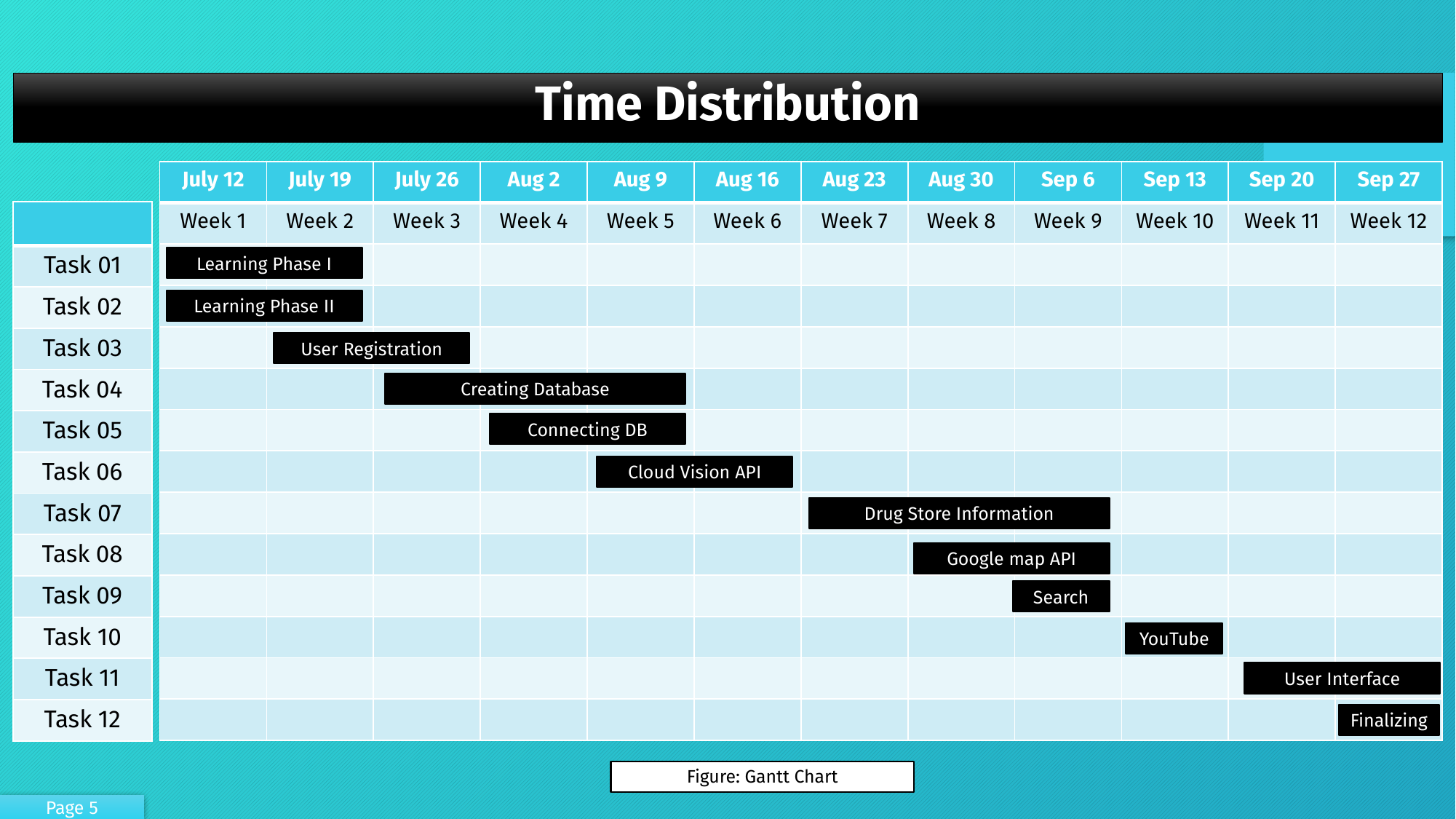

Time Distribution
| July 12 | July 19 | July 26 | Aug 2 | Aug 9 | Aug 16 | Aug 23 | Aug 30 | Sep 6 | Sep 13 | Sep 20 | Sep 27 |
| --- | --- | --- | --- | --- | --- | --- | --- | --- | --- | --- | --- |
| Week 1 | Week 2 | Week 3 | Week 4 | Week 5 | Week 6 | Week 7 | Week 8 | Week 9 | Week 10 | Week 11 | Week 12 |
|  |  |  |  |  |  |  |  |  |  |  |  |
|  |  |  |  |  |  |  |  |  |  |  |  |
|  |  |  |  |  |  |  |  |  |  |  |  |
|  |  |  |  |  |  |  |  |  |  |  |  |
|  |  |  |  |  |  |  |  |  |  |  |  |
|  |  |  |  |  |  |  |  |  |  |  |  |
|  |  |  |  |  |  |  |  |  |  |  |  |
|  |  |  |  |  |  |  |  |  |  |  |  |
|  |  |  |  |  |  |  |  |  |  |  |  |
|  |  |  |  |  |  |  |  |  |  |  |  |
|  |  |  |  |  |  |  |  |  |  |  |  |
|  |  |  |  |  |  |  |  |  |  |  |  |
|  |
| --- |
| Task 01 |
| Task 02 |
| Task 03 |
| Task 04 |
| Task 05 |
| Task 06 |
| Task 07 |
| Task 08 |
| Task 09 |
| Task 10 |
| Task 11 |
| Task 12 |
Learning Phase I
Learning Phase II
User Registration
Creating Database
Connecting DB
Cloud Vision API
Drug Store Information
Google map API
Search
YouTube
User Interface
Finalizing
Figure: Gantt Chart
Page 5